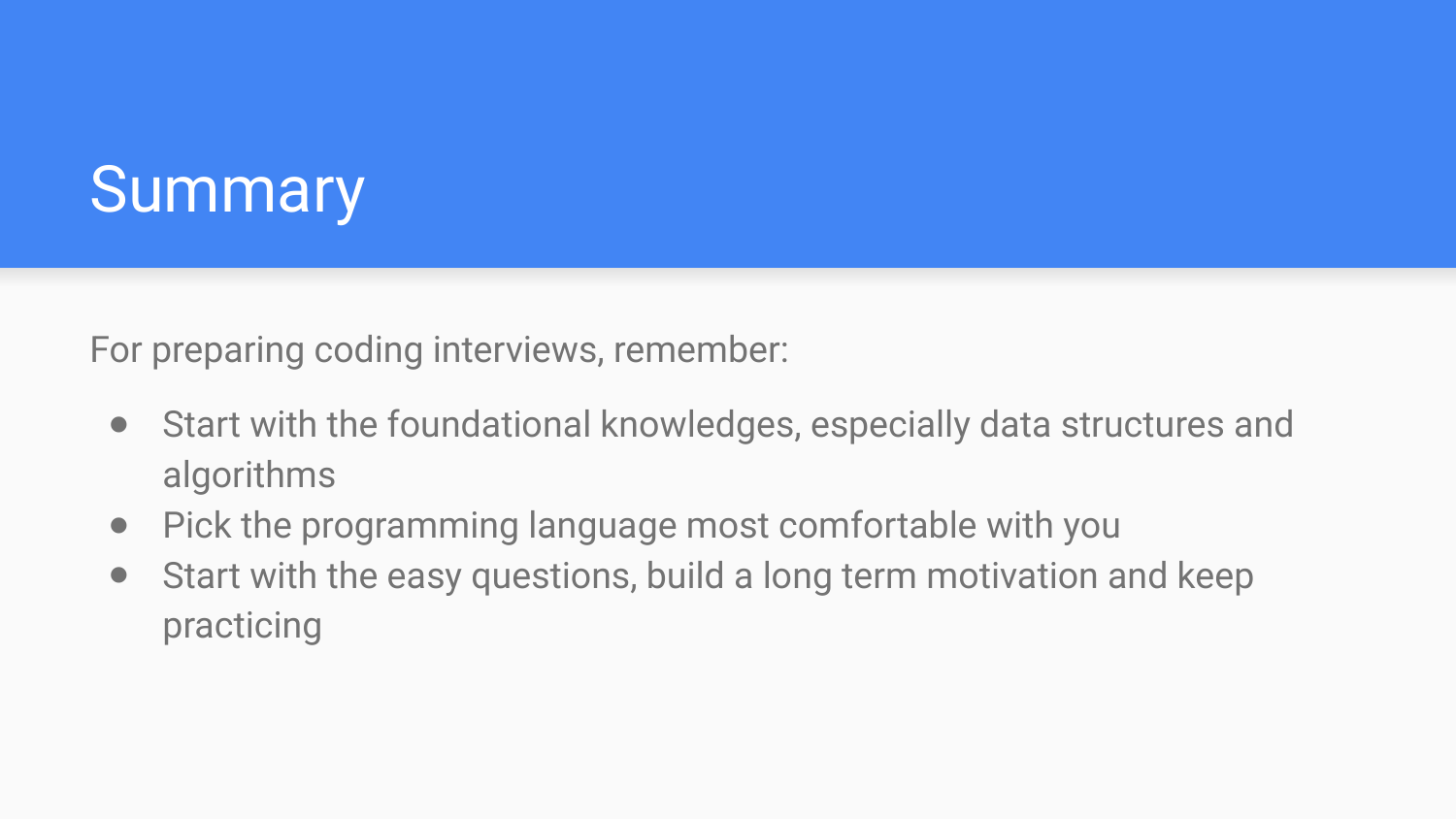

# Summary
For preparing coding interviews, remember:
Start with the foundational knowledges, especially data structures and algorithms
Pick the programming language most comfortable with you
Start with the easy questions, build a long term motivation and keep practicing